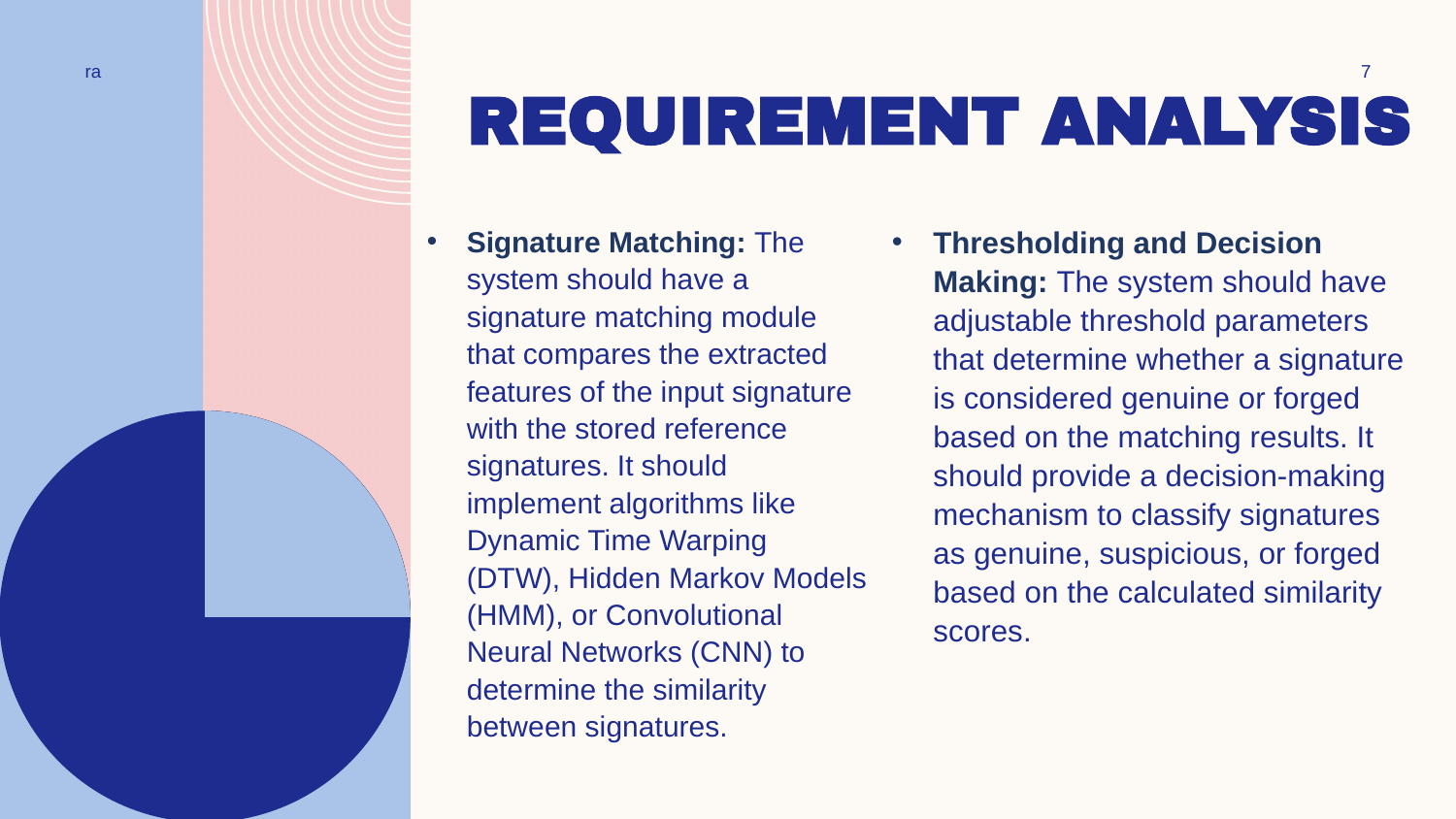

ra
7
# REQUIREMENT ANALYSIS
Thresholding and Decision Making: The system should have adjustable threshold parameters that determine whether a signature is considered genuine or forged based on the matching results. It should provide a decision-making mechanism to classify signatures as genuine, suspicious, or forged based on the calculated similarity scores.
Signature Matching: The system should have a signature matching module that compares the extracted features of the input signature with the stored reference signatures. It should implement algorithms like Dynamic Time Warping (DTW), Hidden Markov Models (HMM), or Convolutional Neural Networks (CNN) to determine the similarity between signatures.